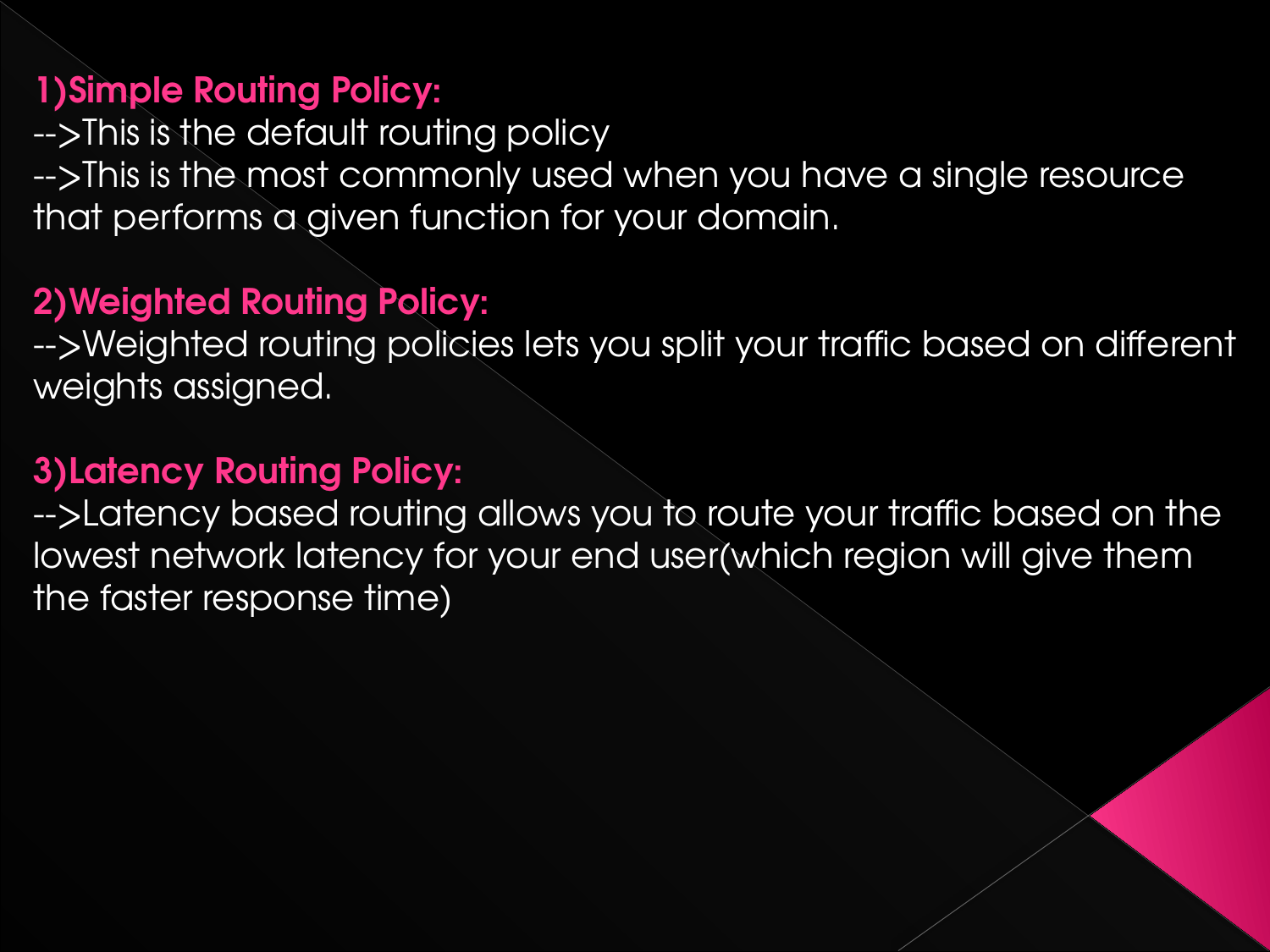

1)Simple Routing Policy:
-->This is the default routing policy
-->This is the most commonly used when you have a single resource that performs a given function for your domain.

2)Weighted Routing Policy:
-->Weighted routing policies lets you split your traffic based on different weights assigned.

3)Latency Routing Policy:
-->Latency based routing allows you to route your traffic based on the lowest network latency for your end user(which region will give them the faster response time)